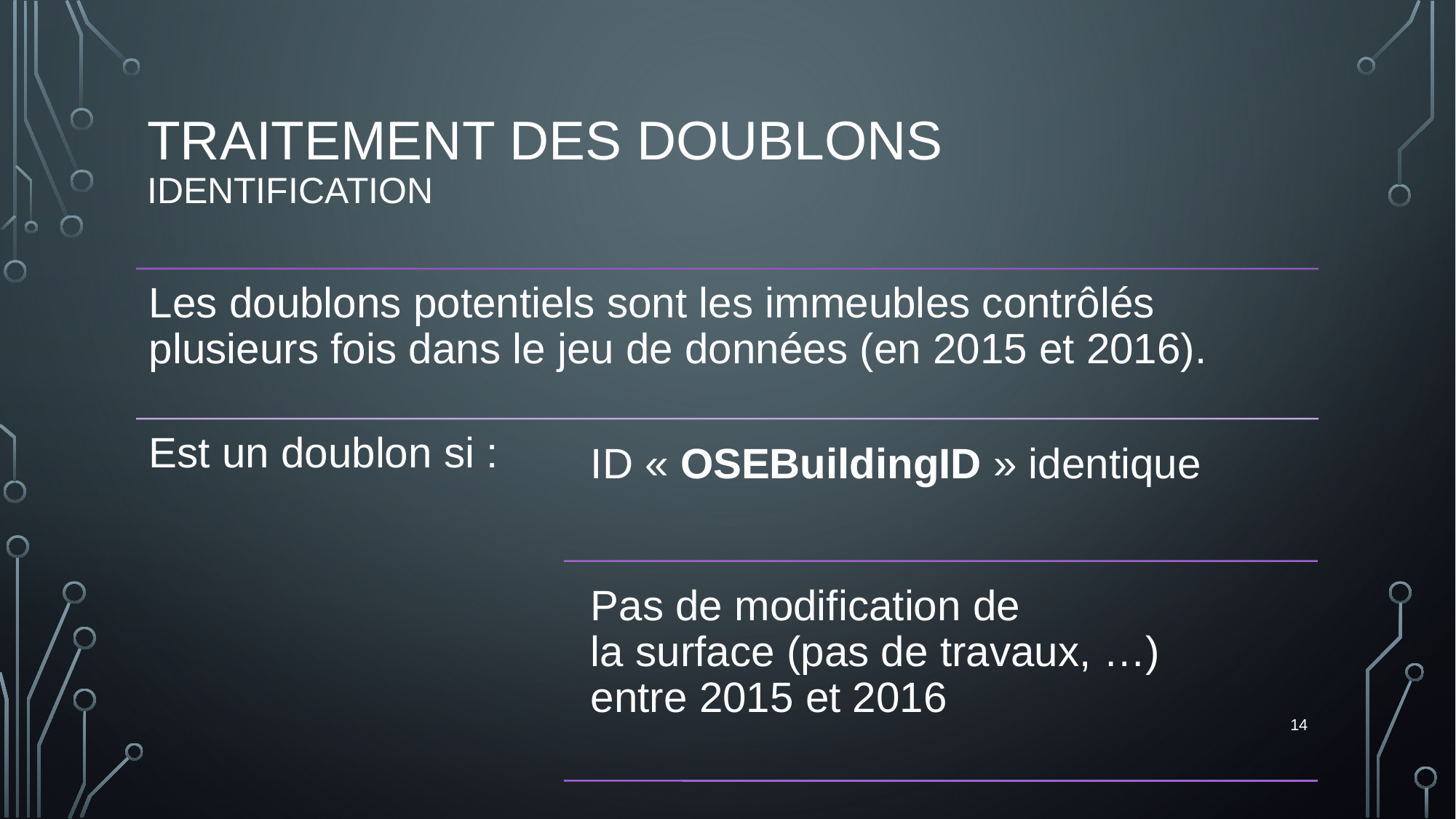

# Traitement des doublons Identification
Les doublons potentiels sont les immeubles contrôlés
plusieurs fois dans le jeu de données (en 2015 et 2016).
Est un doublon si :
ID « OSEBuildingID » identique
Pas de modification de
la surface (pas de travaux, …)
entre 2015 et 2016
14